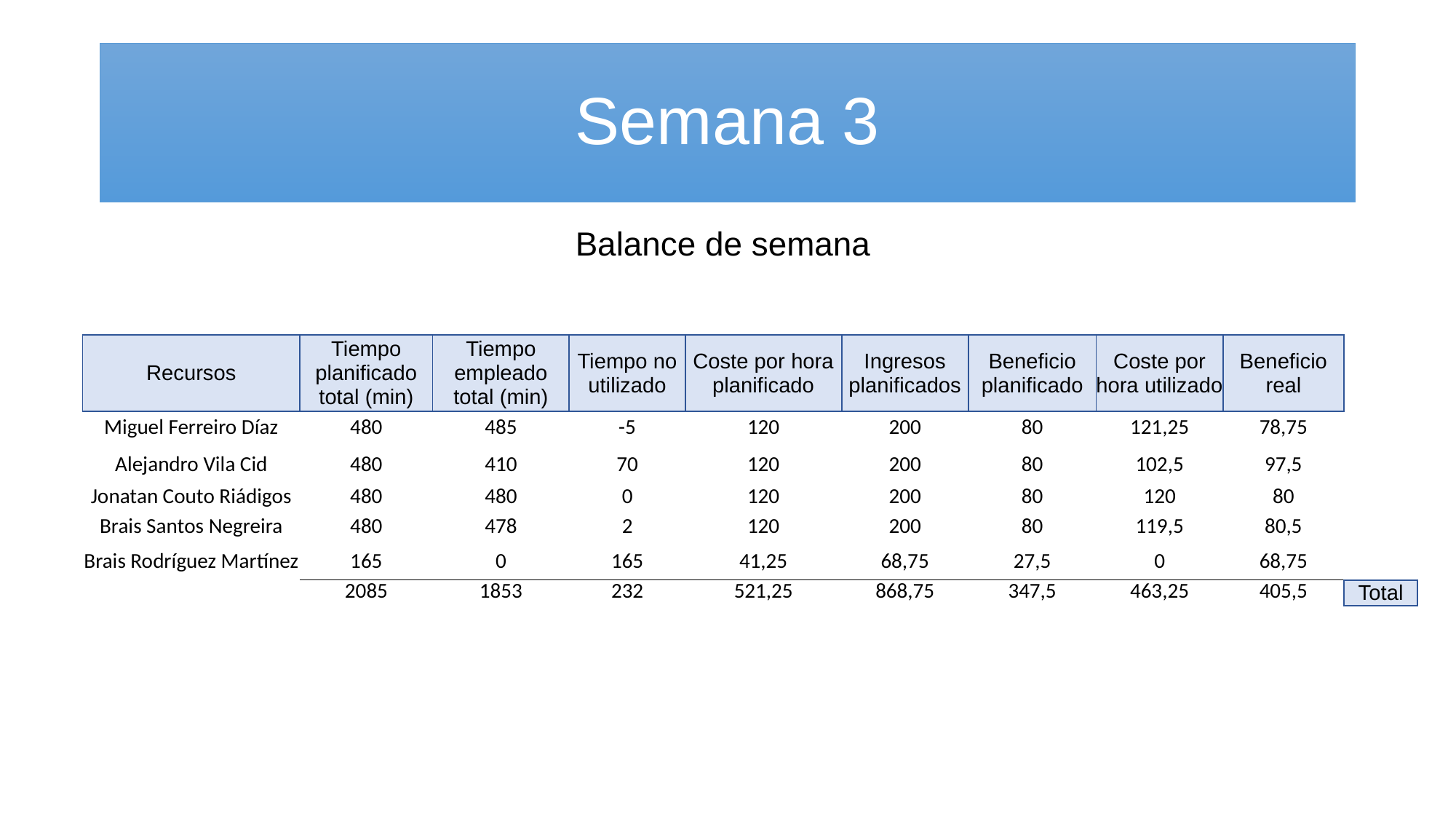

# Semana 3
Balance de semana
| Recursos | Tiempo planificado total (min) | Tiempo empleado total (min) | Tiempo no utilizado | Coste por hora planificado | Ingresos planificados | Beneficio planificado | Coste por hora utilizado | Beneficio real |  |
| --- | --- | --- | --- | --- | --- | --- | --- | --- | --- |
| Miguel Ferreiro Díaz | 480 | 485 | -5 | 120 | 200 | 80 | 121,25 | 78,75 |  |
| Alejandro Vila Cid | 480 | 410 | 70 | 120 | 200 | 80 | 102,5 | 97,5 |  |
| Jonatan Couto Riádigos | 480 | 480 | 0 | 120 | 200 | 80 | 120 | 80 |  |
| Brais Santos Negreira | 480 | 478 | 2 | 120 | 200 | 80 | 119,5 | 80,5 |  |
| Brais Rodríguez Martínez | 165 | 0 | 165 | 41,25 | 68,75 | 27,5 | 0 | 68,75 |  |
|  | 2085 | 1853 | 232 | 521,25 | 868,75 | 347,5 | 463,25 | 405,5 | Total |